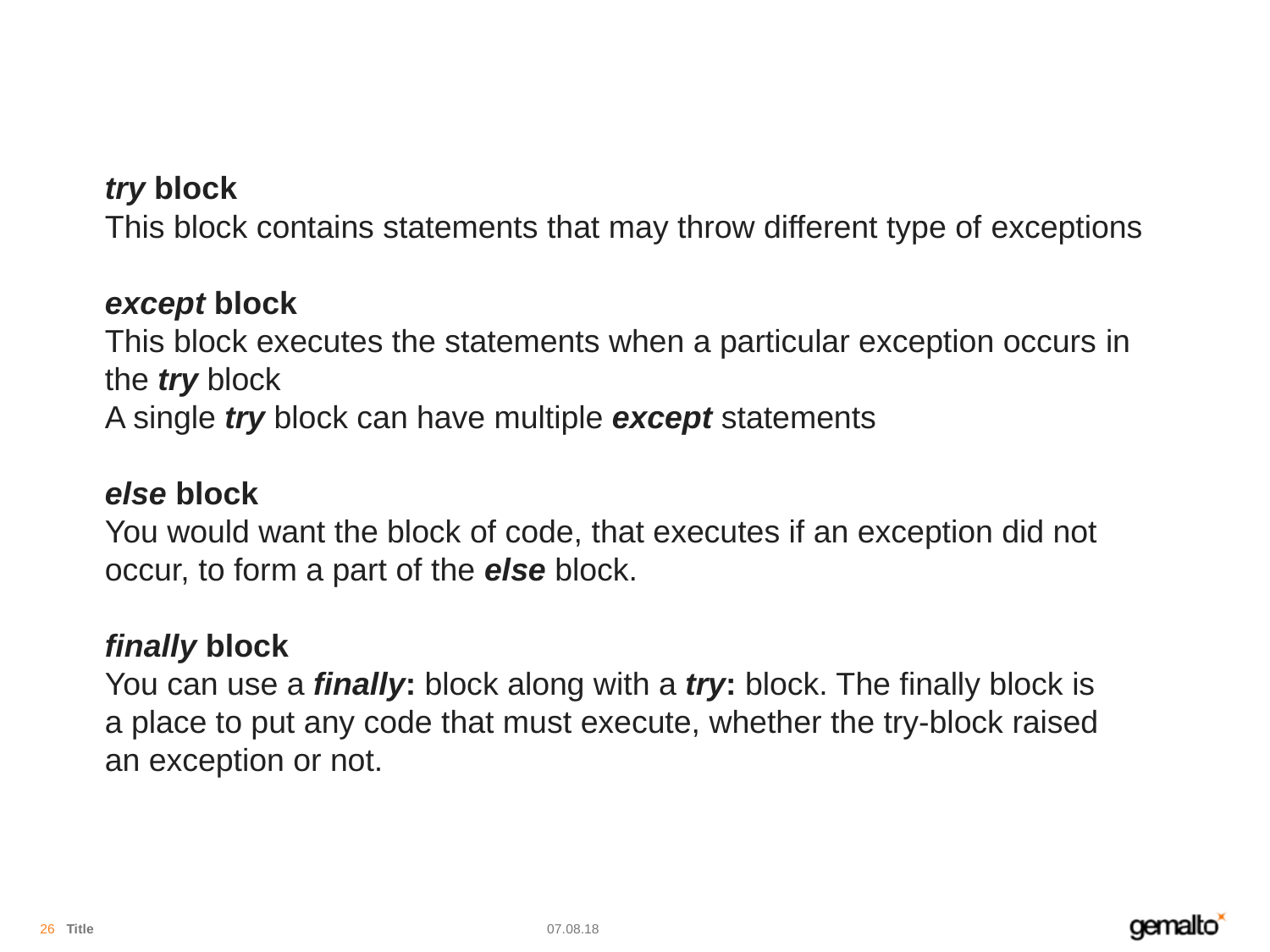

#
try block
This block contains statements that may throw different type of exceptions

except block
This block executes the statements when a particular exception occurs in the try block
A single try block can have multiple except statements

else block
You would want the block of code, that executes if an exception did not occur, to form a part of the else block.

finally block
You can use a finally: block along with a try: block. The finally block is
a place to put any code that must execute, whether the try-block raised
an exception or not.

26
Title
07.08.18